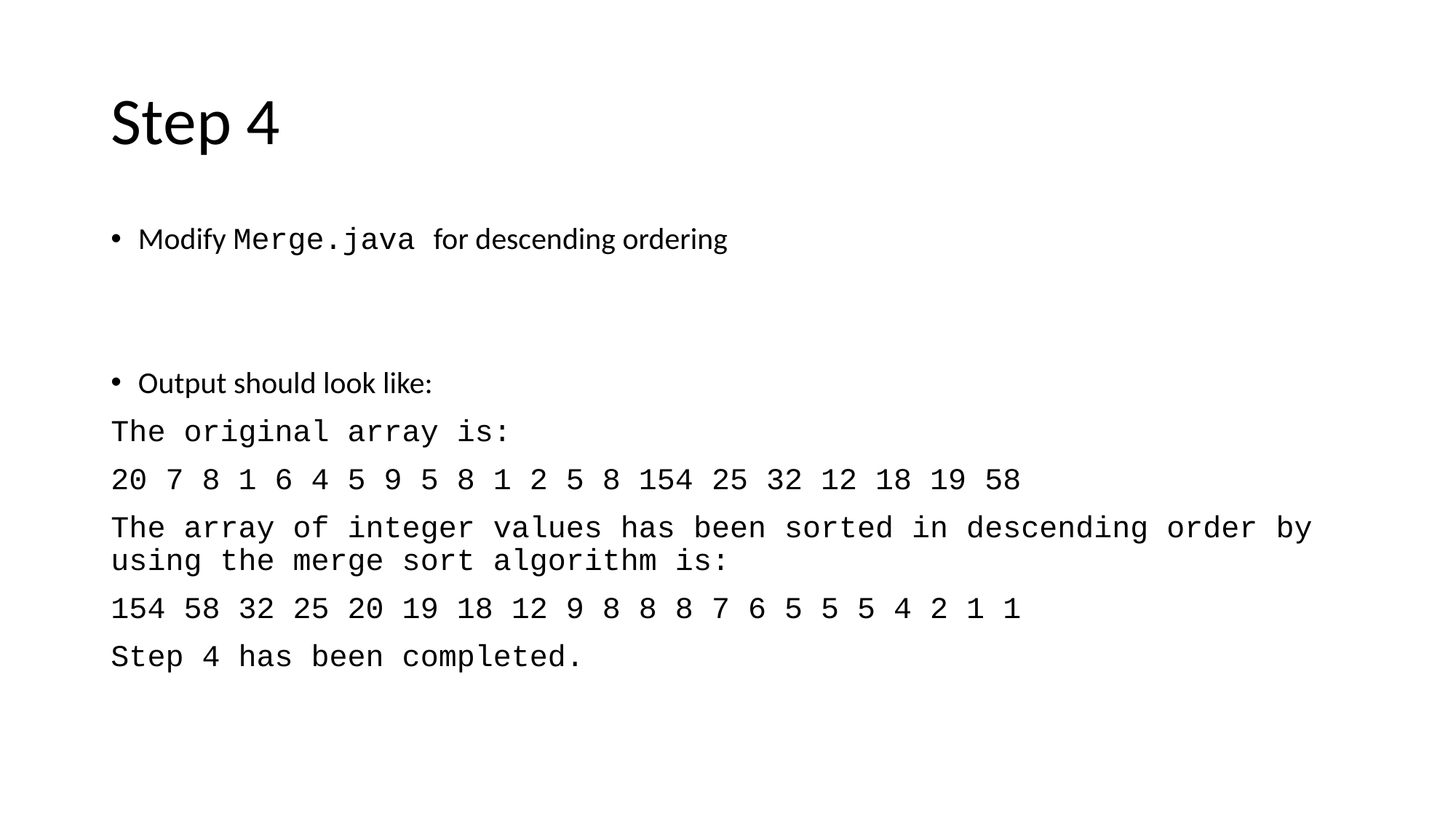

# Step 4
Modify Merge.java for descending ordering

Output should look like:
The original array is:
20 7 8 1 6 4 5 9 5 8 1 2 5 8 154 25 32 12 18 19 58
The array of integer values has been sorted in descending order by using the merge sort algorithm is:
154 58 32 25 20 19 18 12 9 8 8 8 7 6 5 5 5 4 2 1 1
Step 4 has been completed.